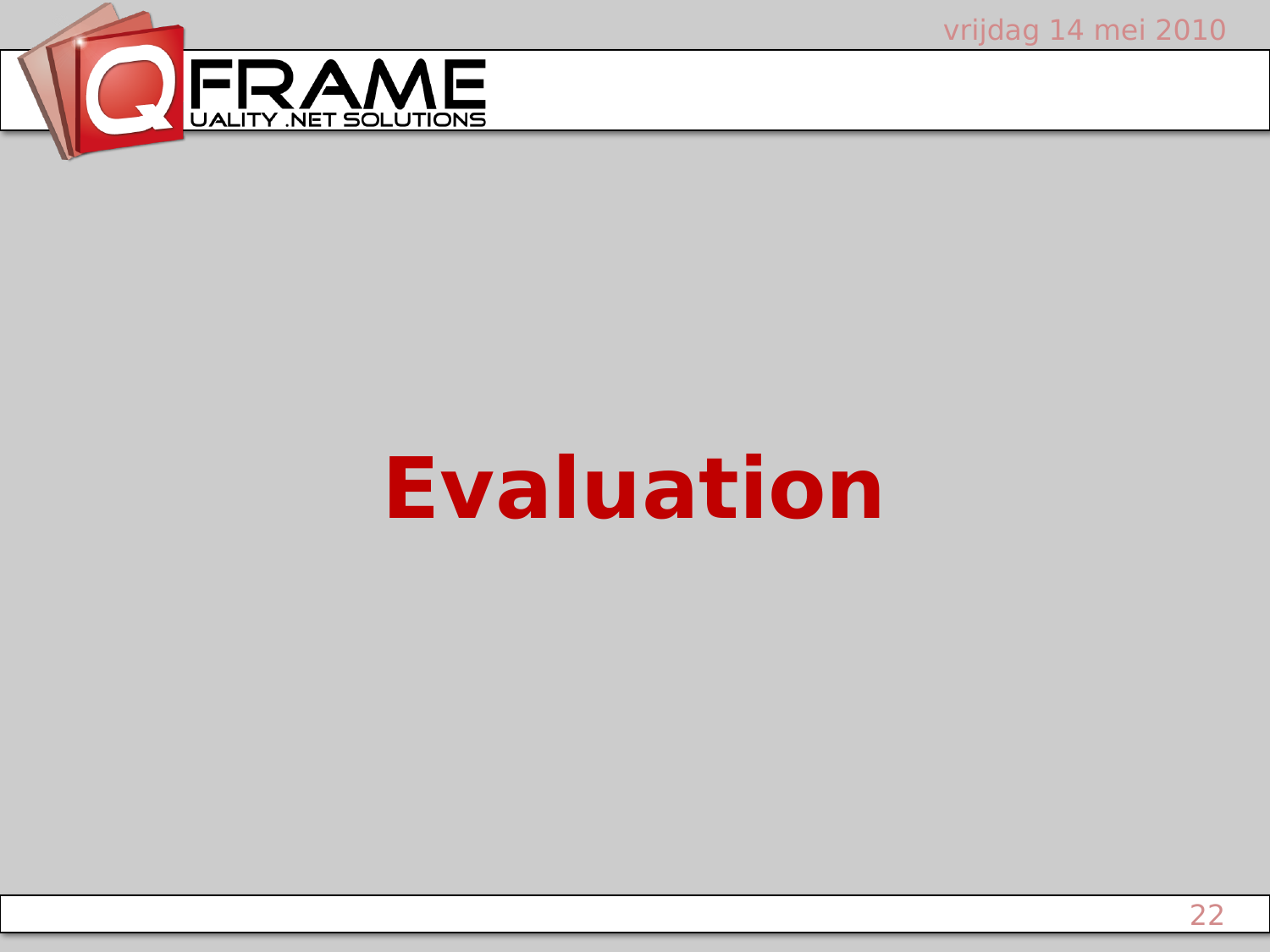

vrijdag 14 mei 2010
#
Evaluation

22